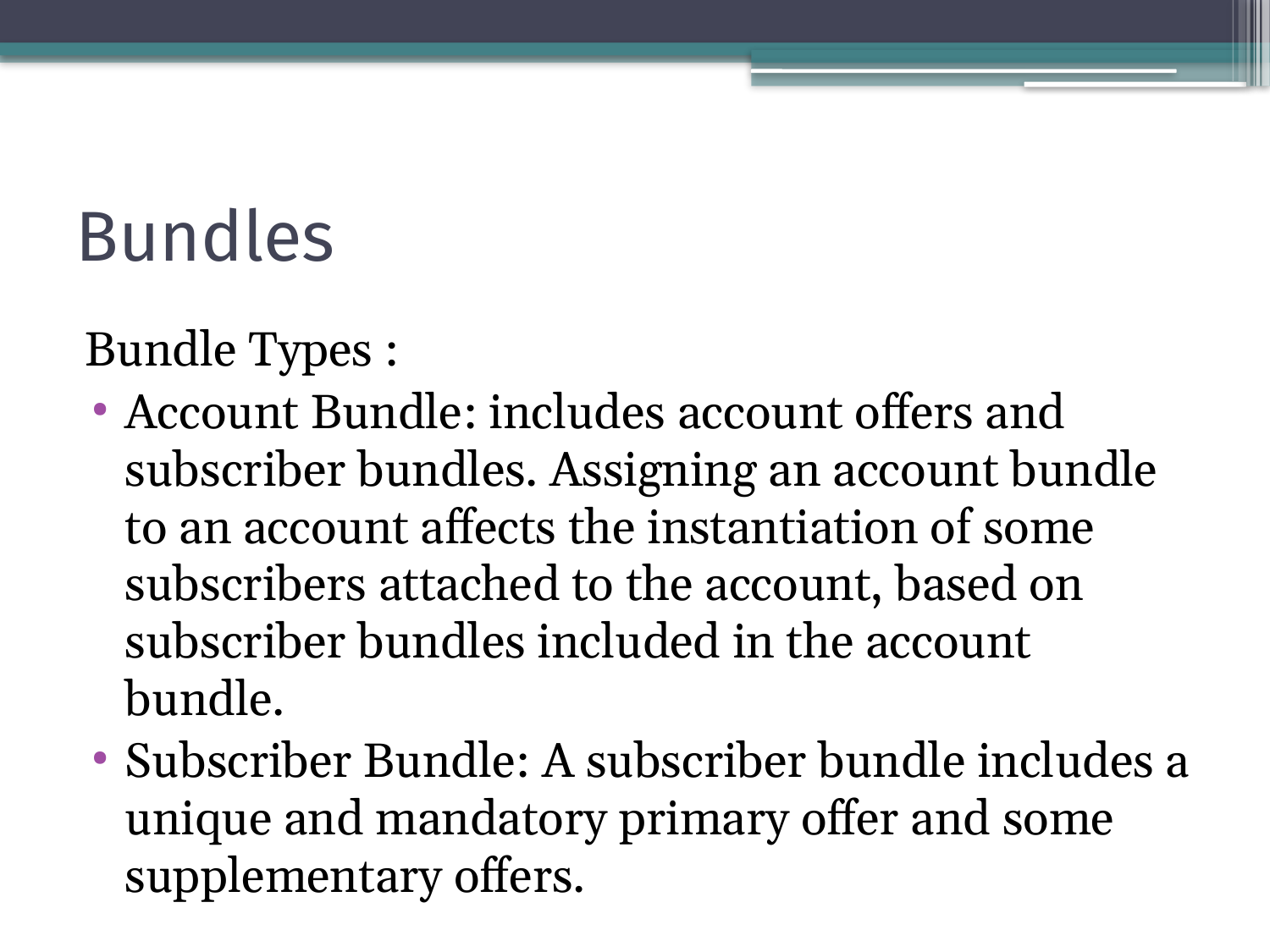

# Bundles
Bundle Types :
Account Bundle: includes account offers and subscriber bundles. Assigning an account bundle to an account affects the instantiation of some subscribers attached to the account, based on subscriber bundles included in the account bundle.
Subscriber Bundle: A subscriber bundle includes a unique and mandatory primary offer and some supplementary offers.